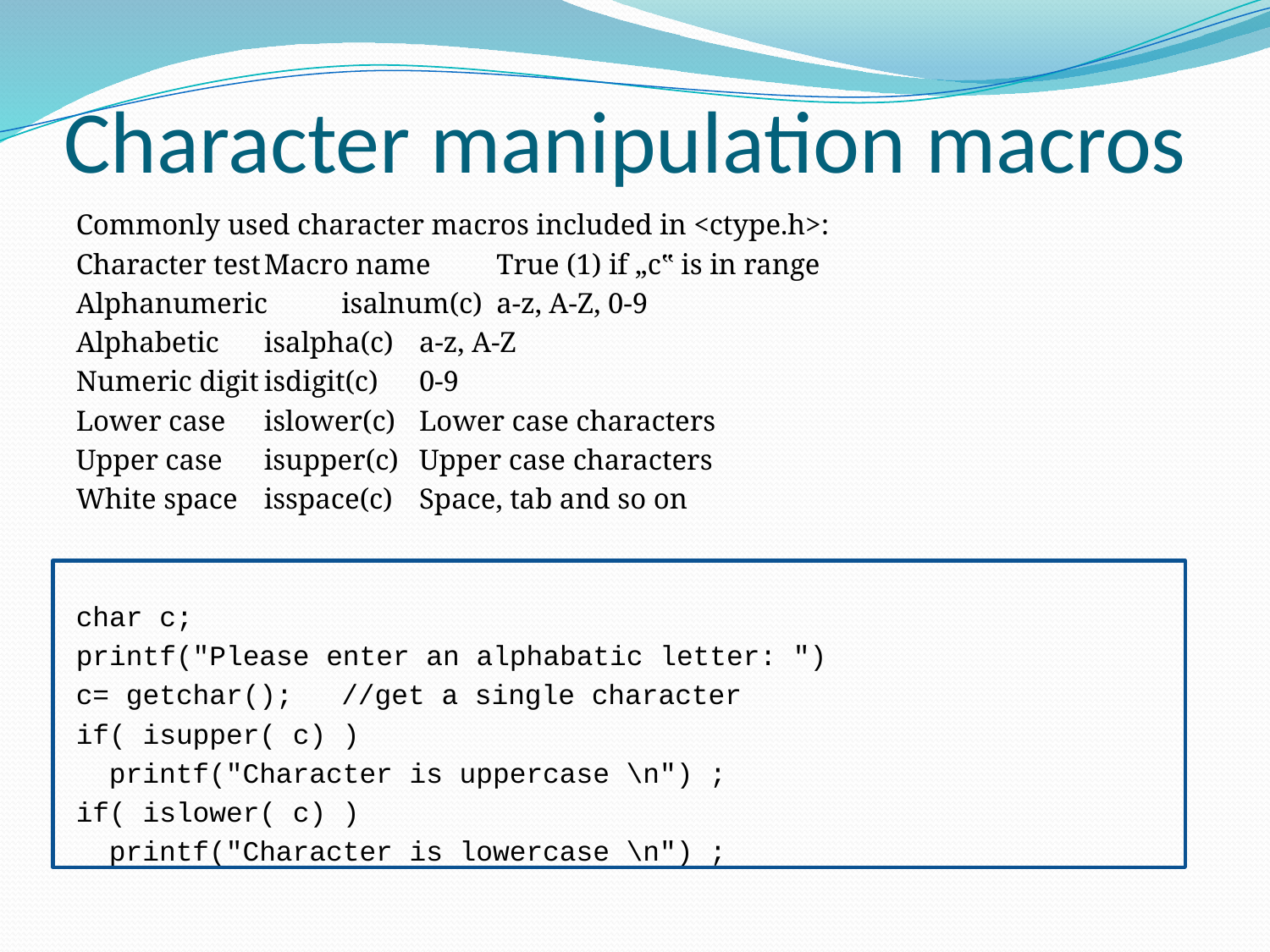

# Character manipulation macros
Commonly used character macros included in <ctype.h>:
Character test	Macro name	True (1) if „c‟ is in range
Alphanumeric	isalnum(c)	a-z, A-Z, 0-9
Alphabetic	isalpha(c)	a-z, A-Z
Numeric digit	isdigit(c)		0-9
Lower case	islower(c)	Lower case characters
Upper case	isupper(c)	Upper case characters
White space	isspace(c)	Space, tab and so on

char c;
printf("Please enter an alphabatic letter: ")
c= getchar(); 		//get a single character
if( isupper( c) )
	printf("Character is uppercase \n") ;
if( islower( c) )
	printf("Character is lowercase \n") ;